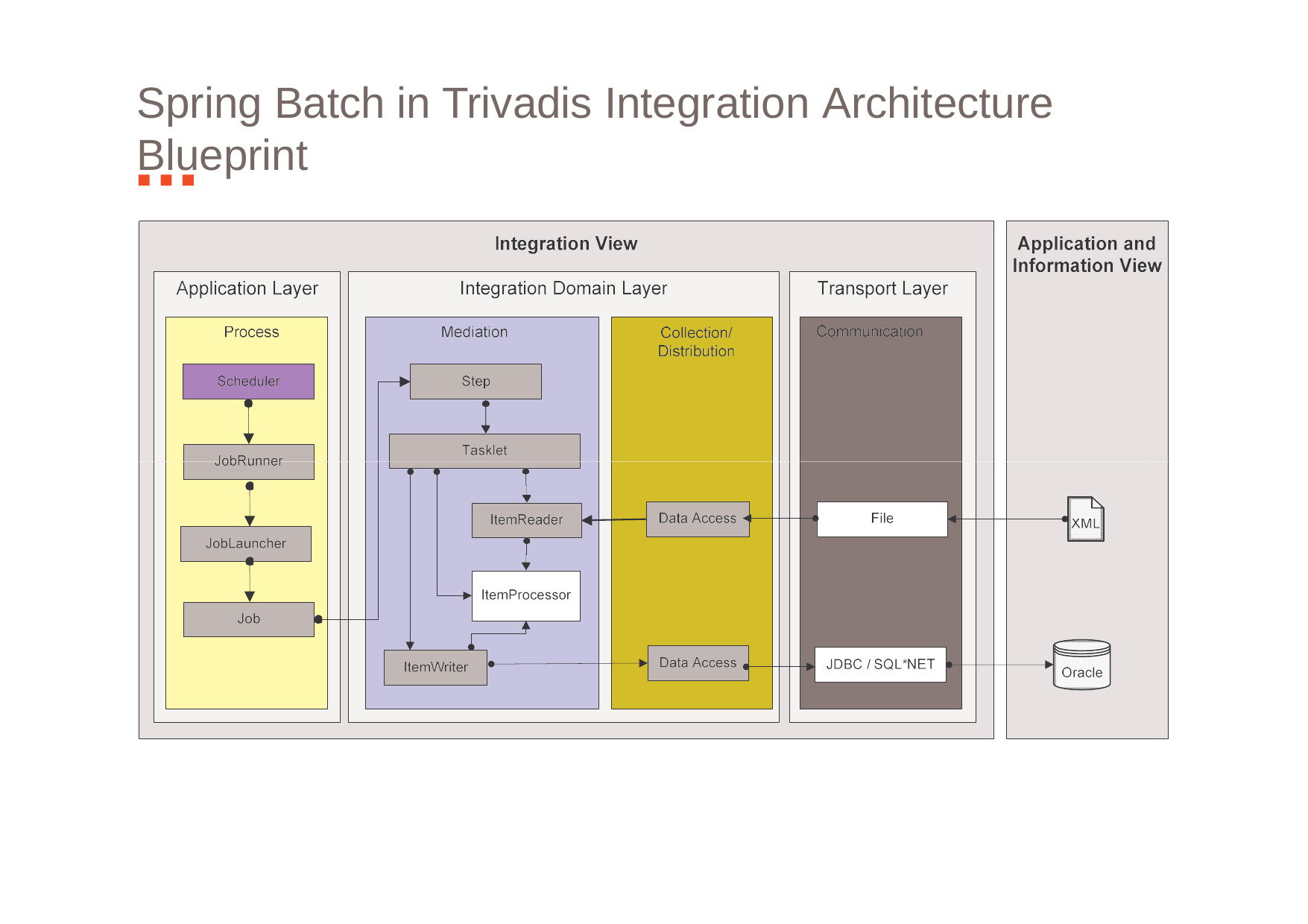

# Spring Batch in Trivadis Integration Architecture  Blueprint